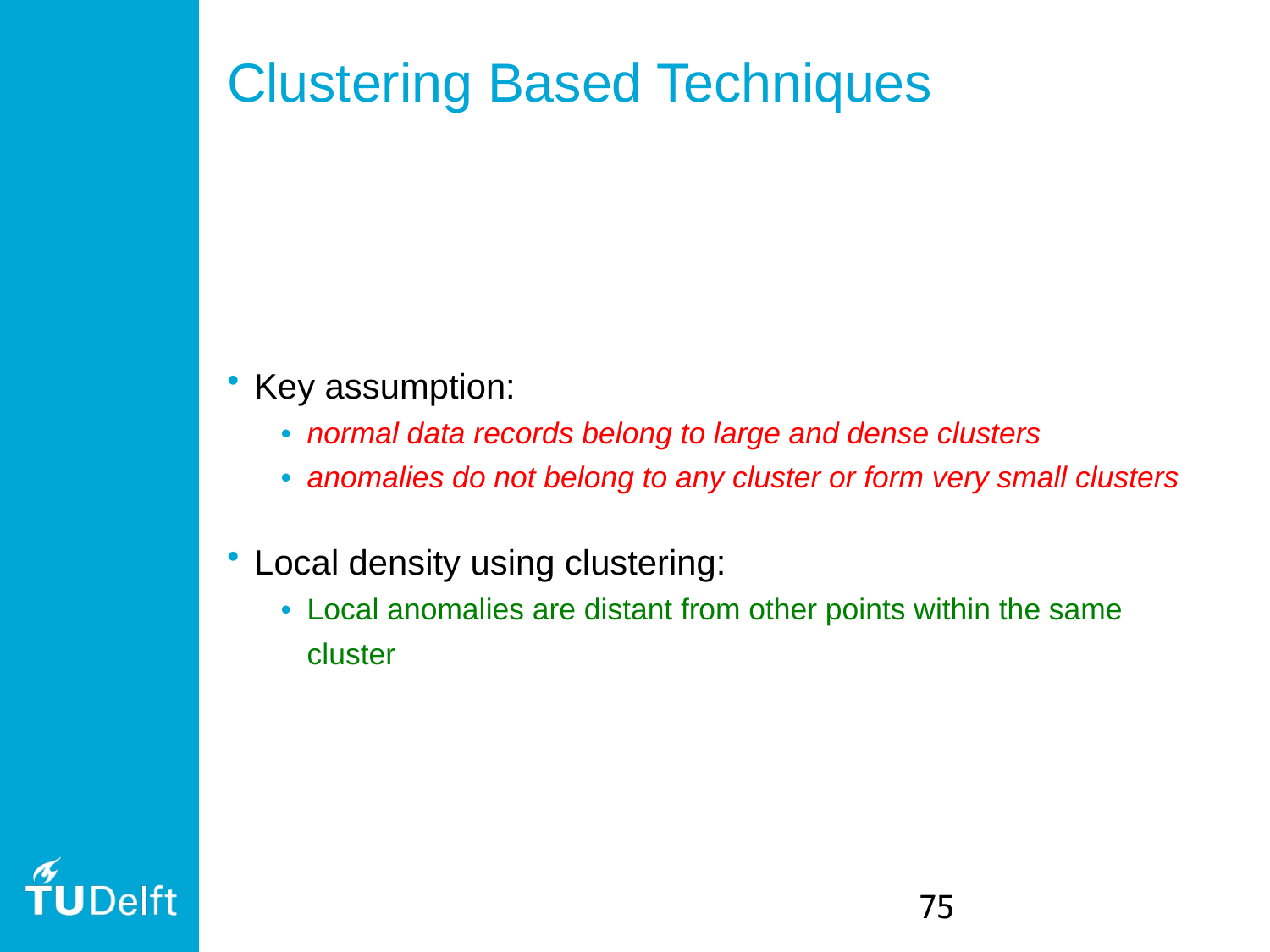

# Clustering Based Techniques

Key assumption:
normal data records belong to large and dense clusters
anomalies do not belong to any cluster or form very small clusters

Local density using clustering:
Local anomalies are distant from other points within the same cluster
75